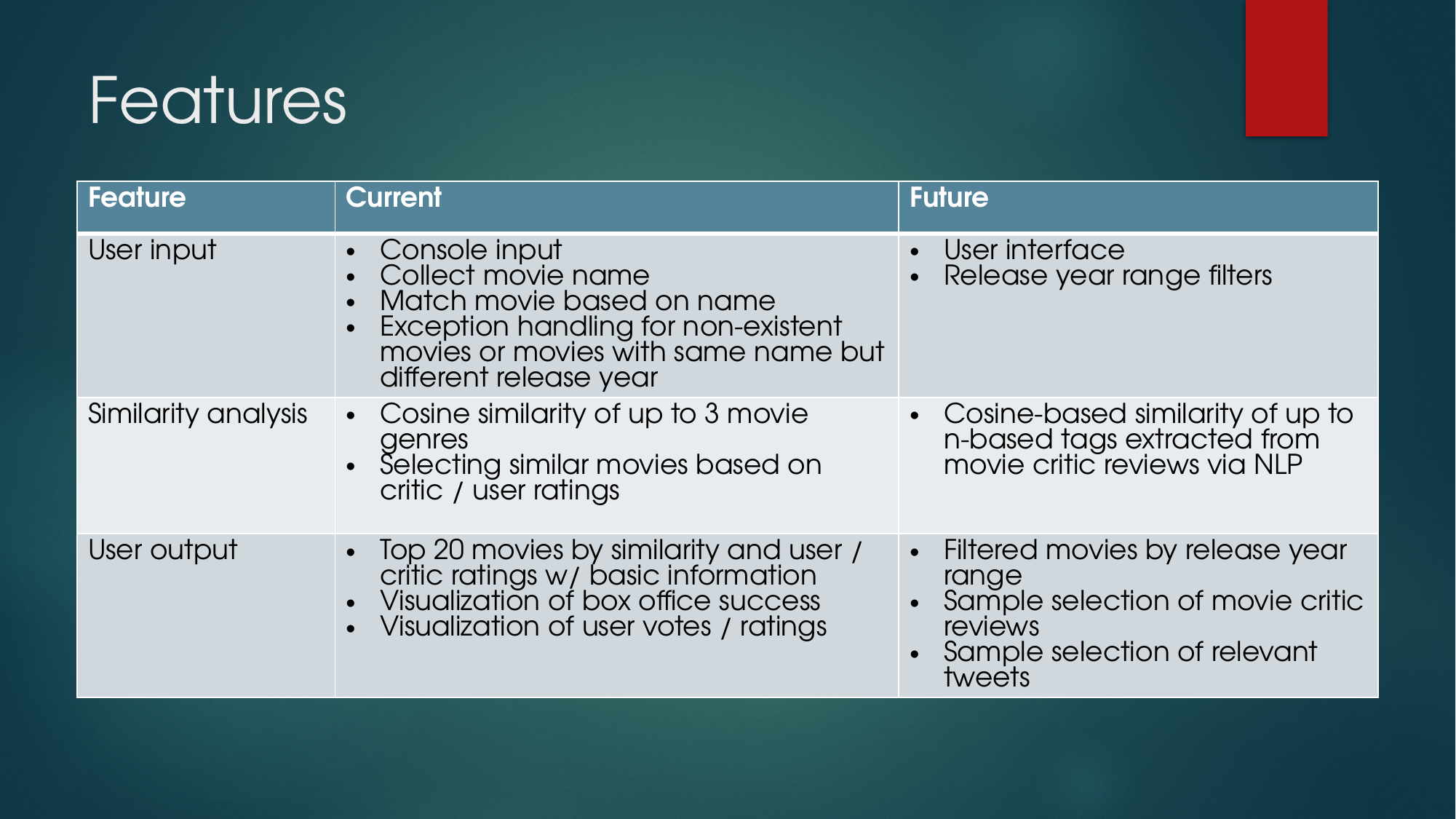

# Features
| Feature | Current | Future |
| --- | --- | --- |
| User input | Console input Collect movie name Match movie based on name Exception handling for non-existent movies or movies with same name but different release year | User interface Release year range filters |
| Similarity analysis | Cosine similarity of up to 3 movie genres Selecting similar movies based on critic / user ratings | Cosine-based similarity of up to n-based tags extracted from movie critic reviews via NLP |
| User output | Top 20 movies by similarity and user / critic ratings w/ basic information Visualization of box office success Visualization of user votes / ratings | Filtered movies by release year range Sample selection of movie critic reviews Sample selection of relevant tweets |